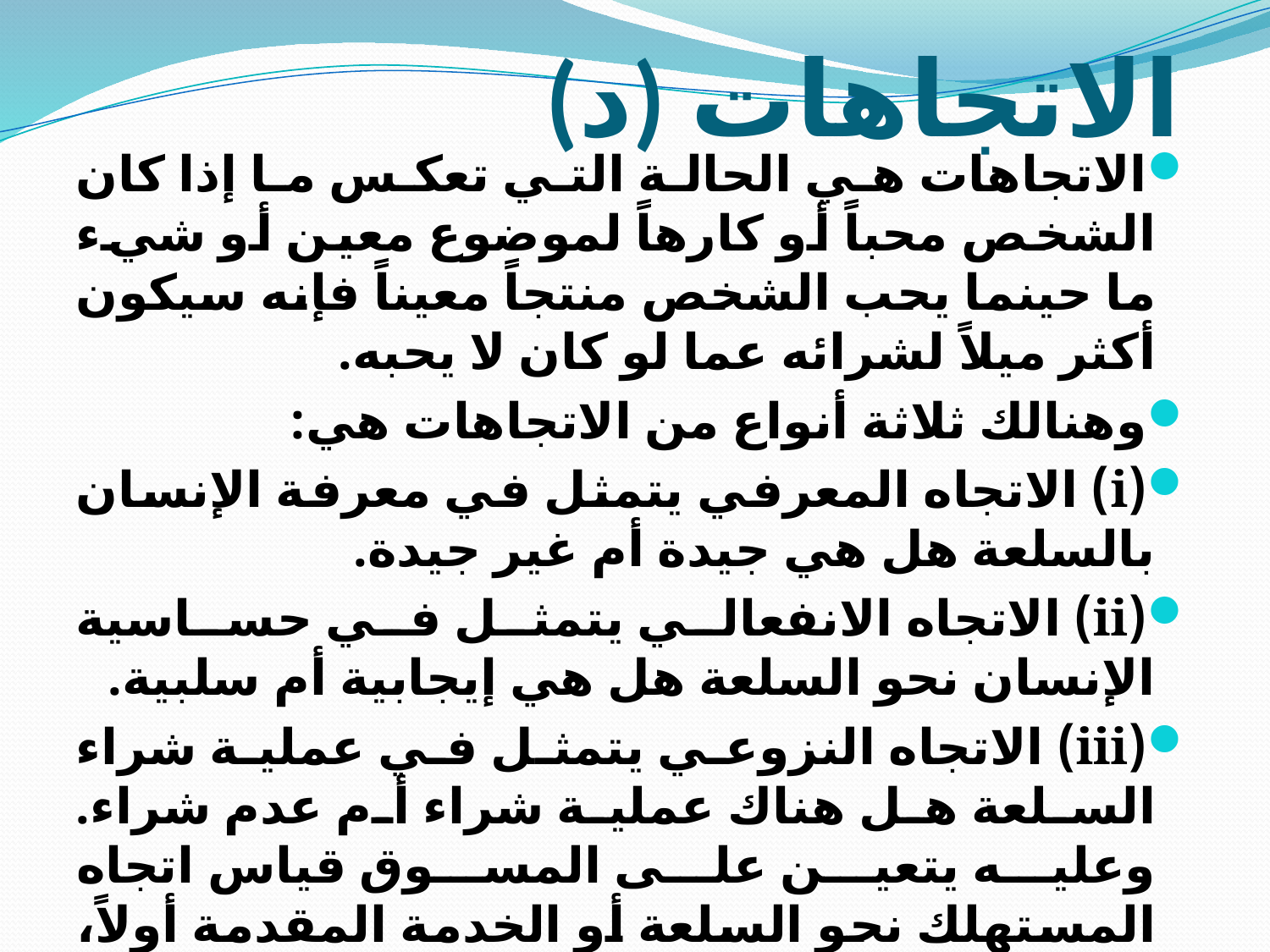

# (د) الاتجاهات
الاتجاهات هي الحالة التي تعكس ما إذا كان الشخص محباً أو كارهاً لموضوع معين أو شيء ما حينما يحب الشخص منتجاً معيناً فإنه سيكون أكثر ميلاً لشرائه عما لو كان لا يحبه.
وهنالك ثلاثة أنواع من الاتجاهات هي:
(i) الاتجاه المعرفي يتمثل في معرفة الإنسان بالسلعة هل هي جيدة أم غير جيدة.
(ii) الاتجاه الانفعالي يتمثل في حساسية الإنسان نحو السلعة هل هي إيجابية أم سلبية.
(iii) الاتجاه النزوعي يتمثل في عملية شراء السلعة هل هناك عملية شراء أم عدم شراء. وعليه يتعين على المسوق قياس اتجاه المستهلك نحو السلعة أو الخدمة المقدمة أولاً، ثم تعديل عناصر المزيج التسويقي والاستراتيجية التسويقية بما يتلازم مع هذه الاتجاهات